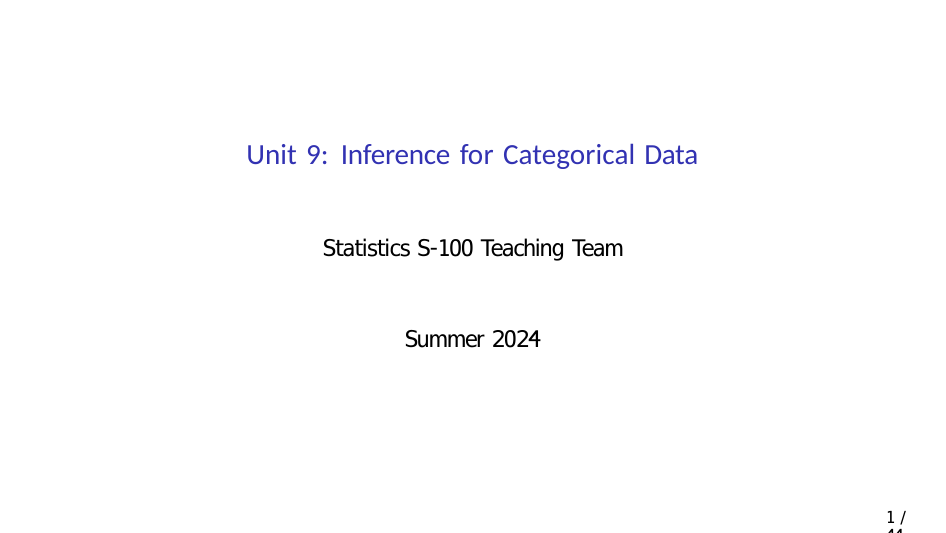

Unit 9: Inference for Categorical Data
Statistics S-100 Teaching Team Summer 2024
1 / 44